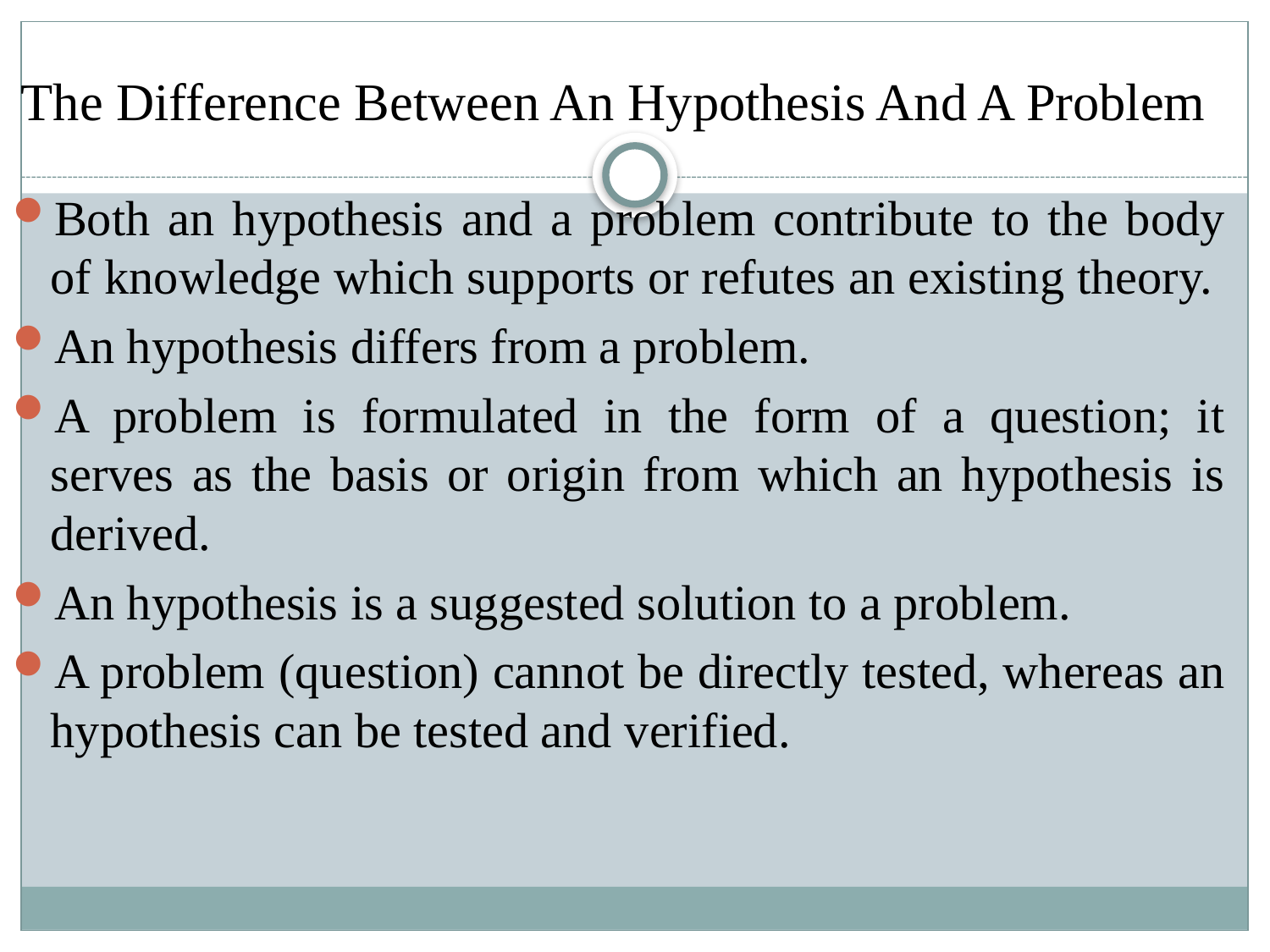

# The Difference Between An Hypothesis And A Problem
Both an hypothesis and a problem contribute to the body of knowledge which supports or refutes an existing theory.
An hypothesis differs from a problem.
A problem is formulated in the form of a question; it serves as the basis or origin from which an hypothesis is derived.
An hypothesis is a suggested solution to a problem.
A problem (question) cannot be directly tested, whereas an hypothesis can be tested and verified.